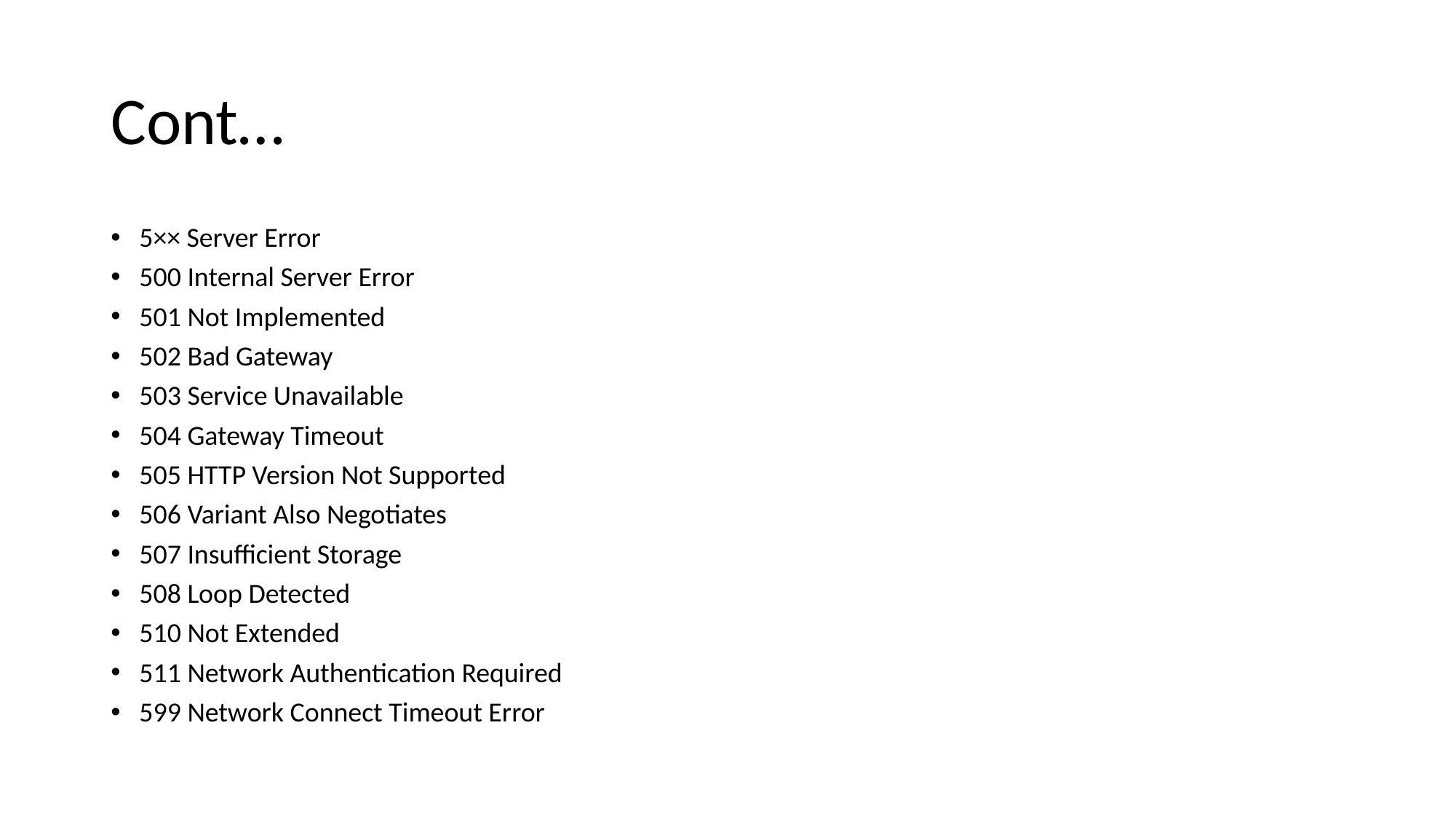

# Cont…
5×× Server Error
500 Internal Server Error
501 Not Implemented
502 Bad Gateway
503 Service Unavailable
504 Gateway Timeout
505 HTTP Version Not Supported
506 Variant Also Negotiates
507 Insufficient Storage
508 Loop Detected
510 Not Extended
511 Network Authentication Required
599 Network Connect Timeout Error